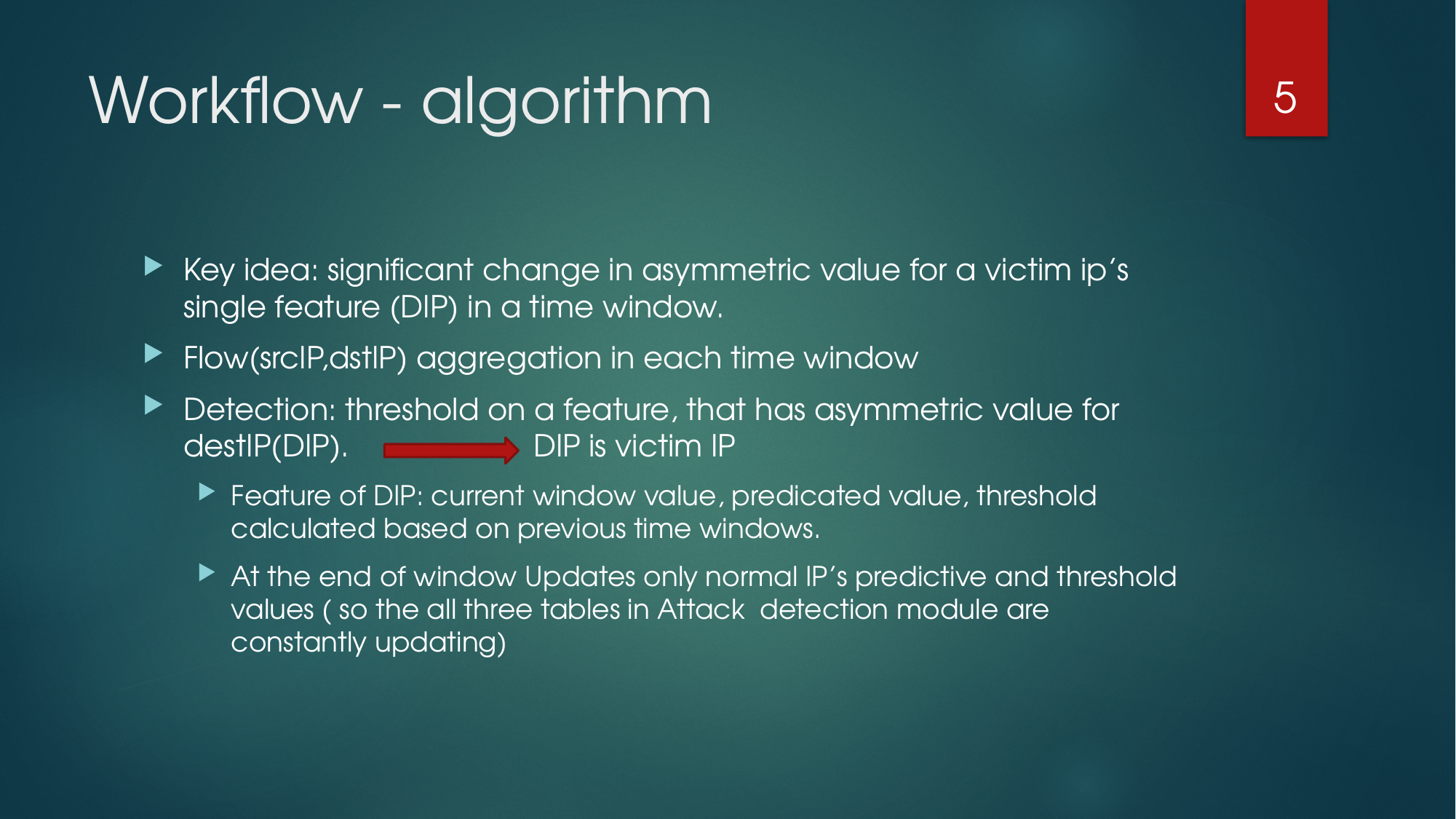

5
# Workflow - algorithm
Key idea: significant change in asymmetric value for a victim ip’s single feature (DIP) in a time window.
Flow(srcIP,dstIP) aggregation in each time window
Detection: threshold on a feature, that has asymmetric value for destIP(DIP).                      DIP is victim IP
Feature of DIP: current window value, predicated value, threshold calculated based on previous time windows.
At the end of window Updates only normal IP’s predictive and threshold values ( so the all three tables in Attack  detection module are constantly updating)